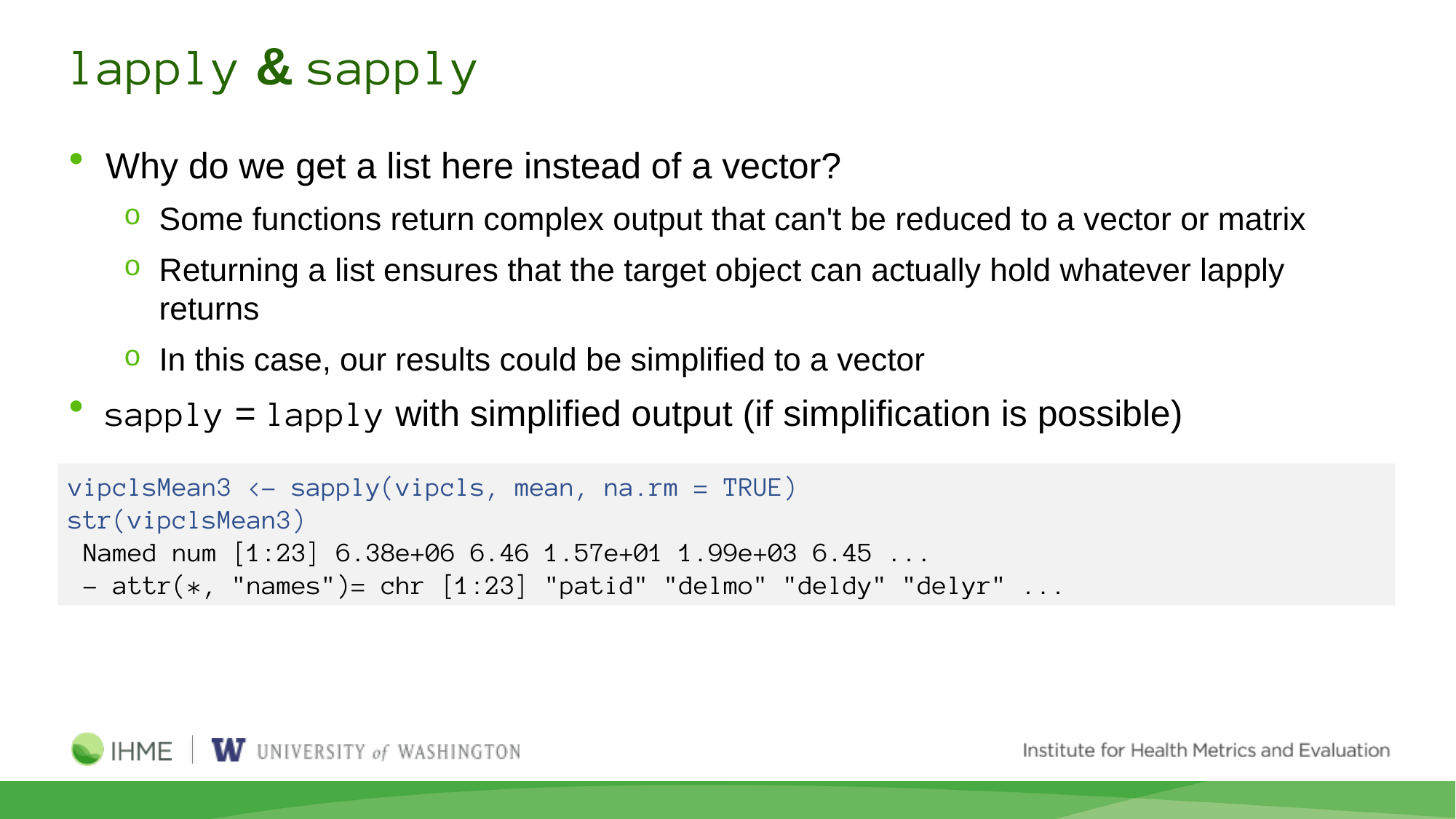

# lapply & sapply
Why do we get a list here instead of a vector?
Some functions return complex output that can't be reduced to a vector or matrix
Returning a list ensures that the target object can actually hold whatever lapply returns
In this case, our results could be simplified to a vector
sapply = lapply with simplified output (if simplification is possible)
vipclsMean3 <- sapply(vipcls, mean, na.rm = TRUE)
str(vipclsMean3)
 Named num [1:23] 6.38e+06 6.46 1.57e+01 1.99e+03 6.45 ...
 - attr(*, "names")= chr [1:23] "patid" "delmo" "deldy" "delyr" ...